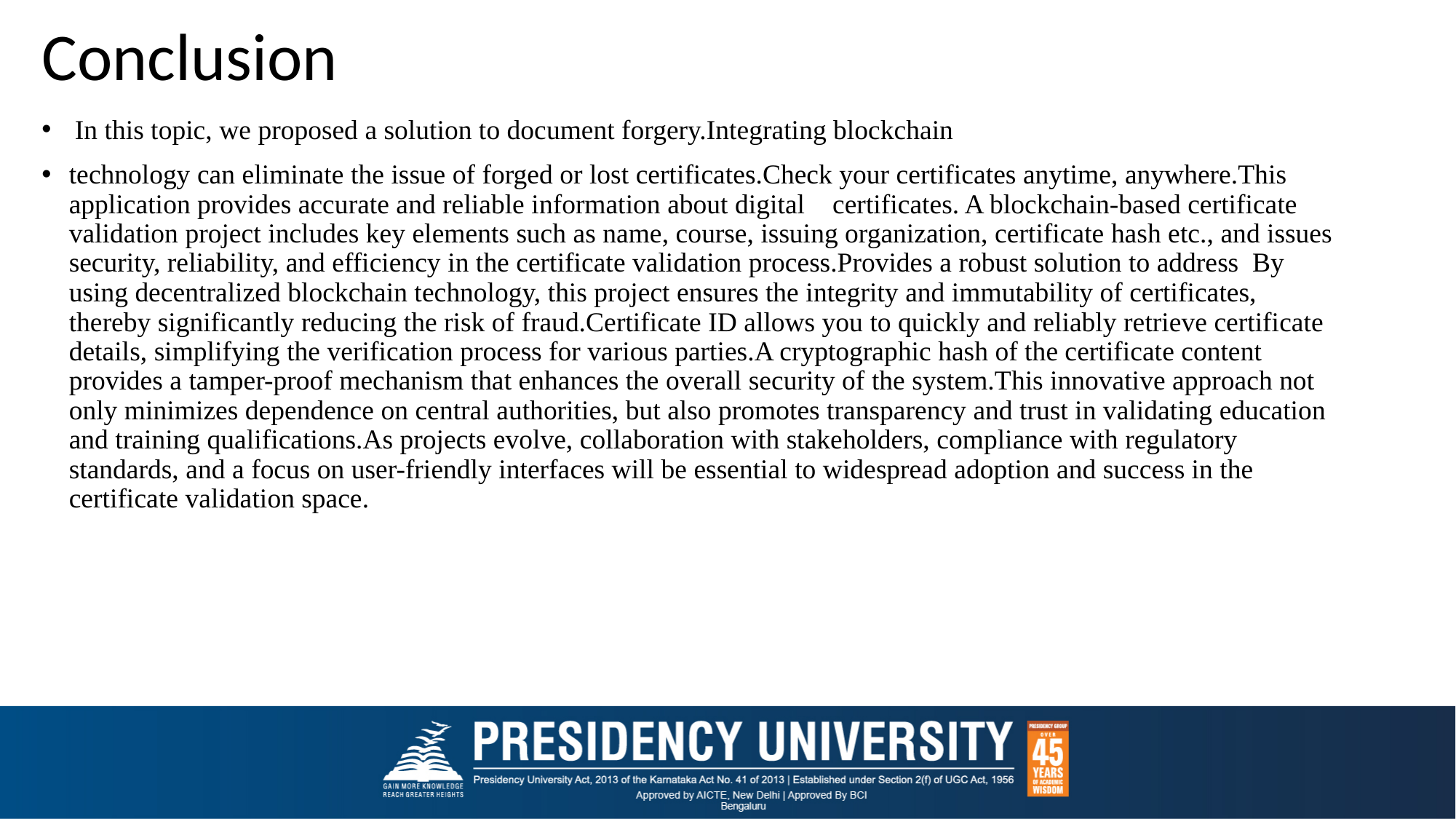

# Conclusion
 In this topic, we proposed a solution to document forgery.Integrating blockchain
technology can eliminate the issue of forged or lost certificates.Check your certificates anytime, anywhere.This application provides accurate and reliable information about digital    certificates. A blockchain-based certificate validation project includes key elements such as name, course, issuing organization, certificate hash etc., and issues security, reliability, and efficiency in the certificate validation process.Provides a robust solution to address  By using decentralized blockchain technology, this project ensures the integrity and immutability of certificates, thereby significantly reducing the risk of fraud.Certificate ID allows you to quickly and reliably retrieve certificate details, simplifying the verification process for various parties.A cryptographic hash of the certificate content provides a tamper-proof mechanism that enhances the overall security of the system.This innovative approach not only minimizes dependence on central authorities, but also promotes transparency and trust in validating education and training qualifications.As projects evolve, collaboration with stakeholders, compliance with regulatory standards, and a focus on user-friendly interfaces will be essential to widespread adoption and success in the  certificate validation space.